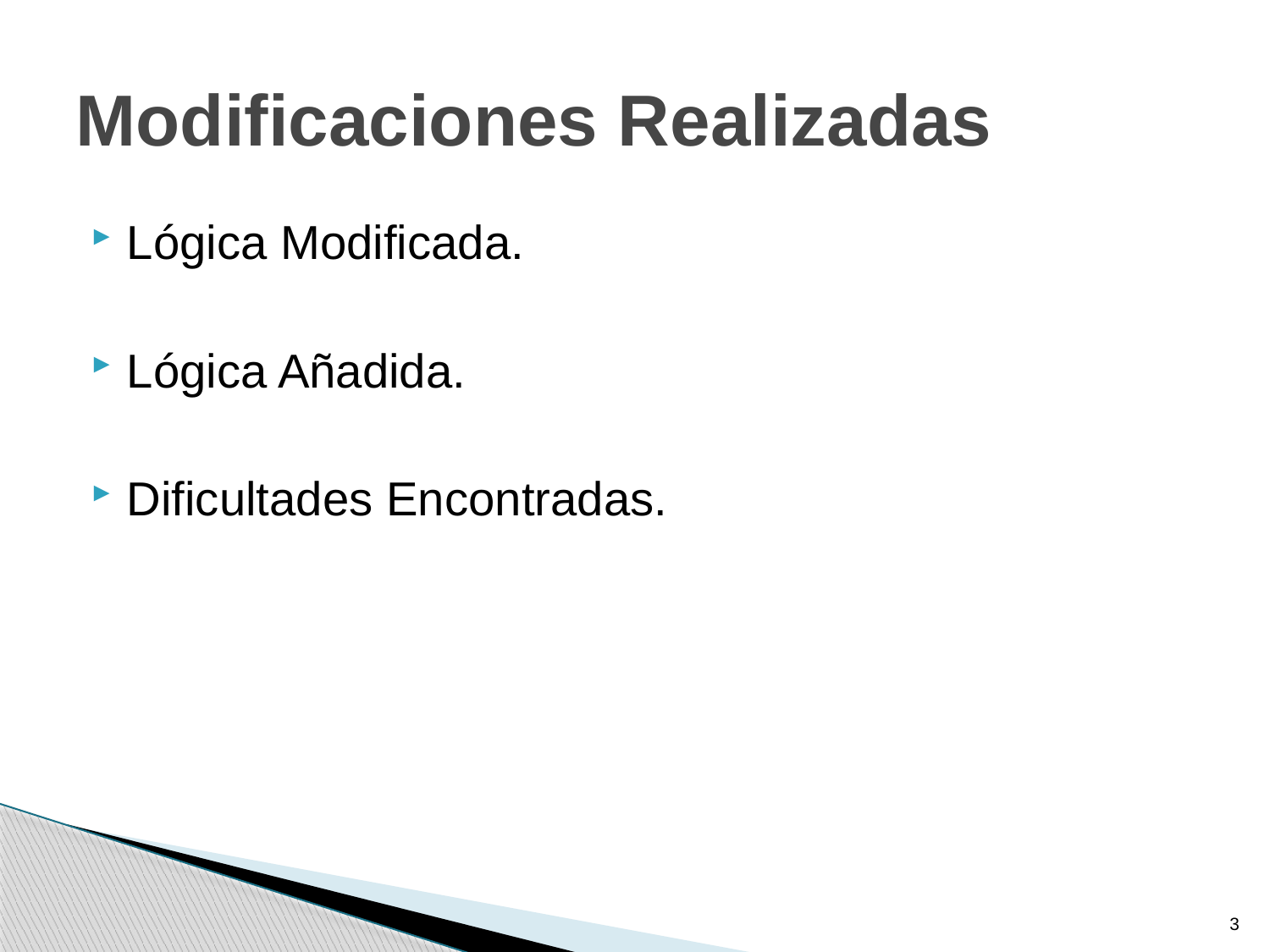

# Modificaciones Realizadas
Lógica Modificada.

Lógica Añadida.

Dificultades Encontradas.
3